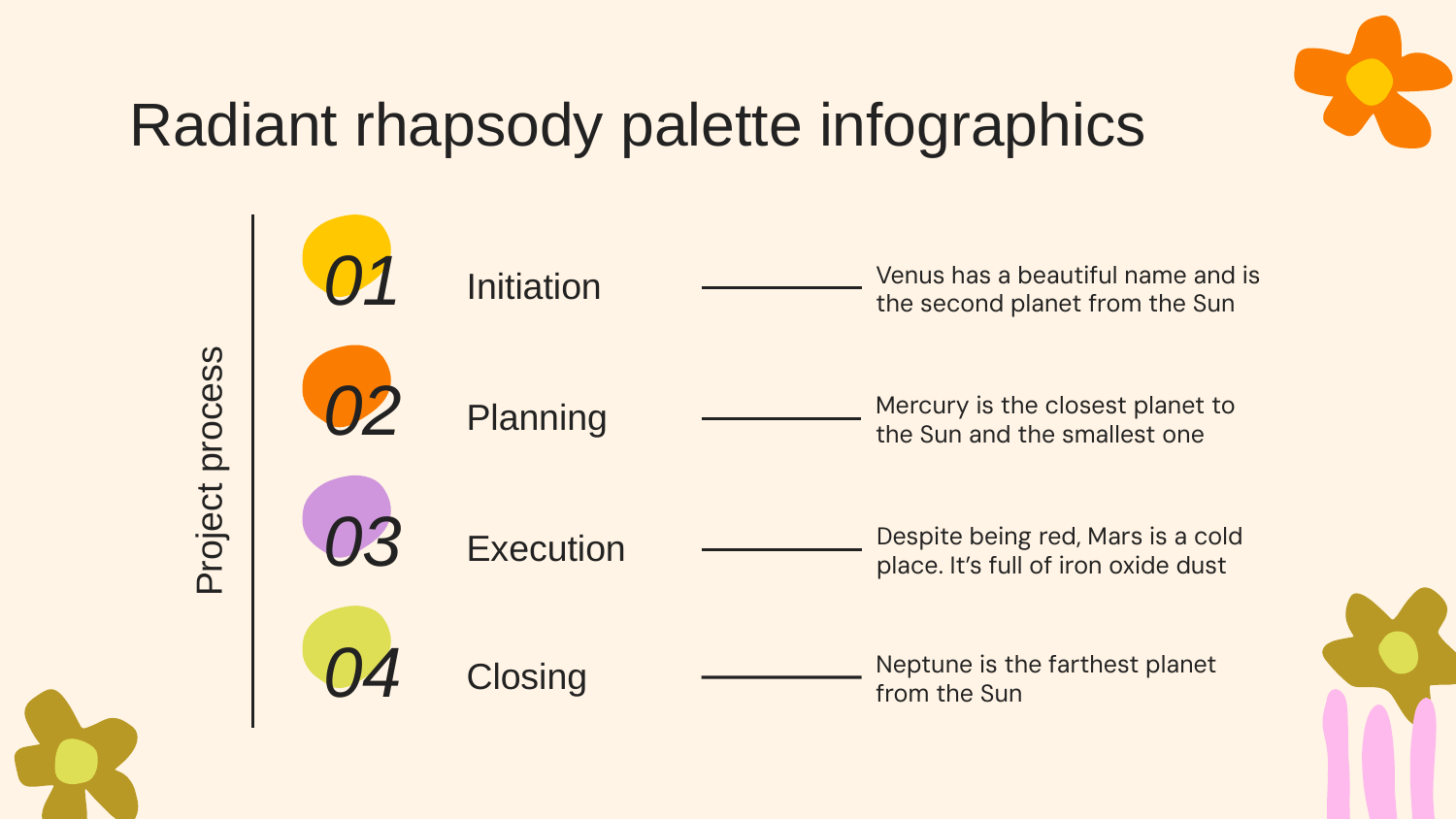

# Radiant rhapsody palette infographics

01
Venus has a beautiful name and is the second planet from the Sun
Initiation

02
Mercury is the closest planet to the Sun and the smallest one
Planning
Project process

03
Despite being red, Mars is a cold place. It’s full of iron oxide dust
Execution

Neptune is the farthest planet from the Sun
04
Closing